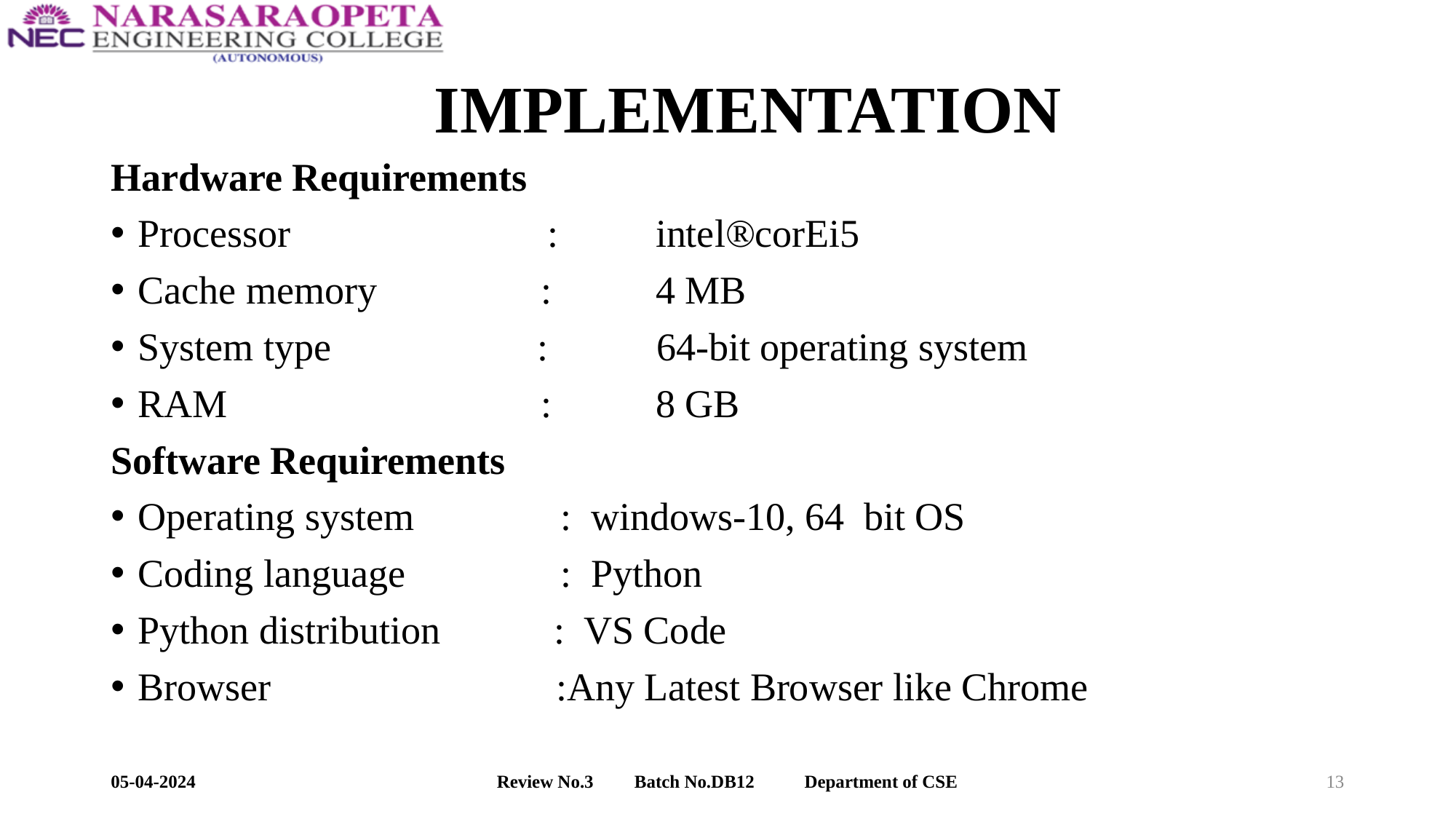

# IMPLEMENTATION
Hardware Requirements
Processor 	                     : 	 intel®corEi5
Cache memory  	          : 	 4 MB
System type                     :           64-bit operating system
RAM  	 	          : 	 8 GB
Software Requirements
Operating system 	            :  windows-10, 64  bit OS
Coding language 	            :  Python
Python distribution 	 :  VS Code
Browser                             :Any Latest Browser like Chrome

05-04-2024
Review No.3         Batch No.DB12           Department of CSE
13